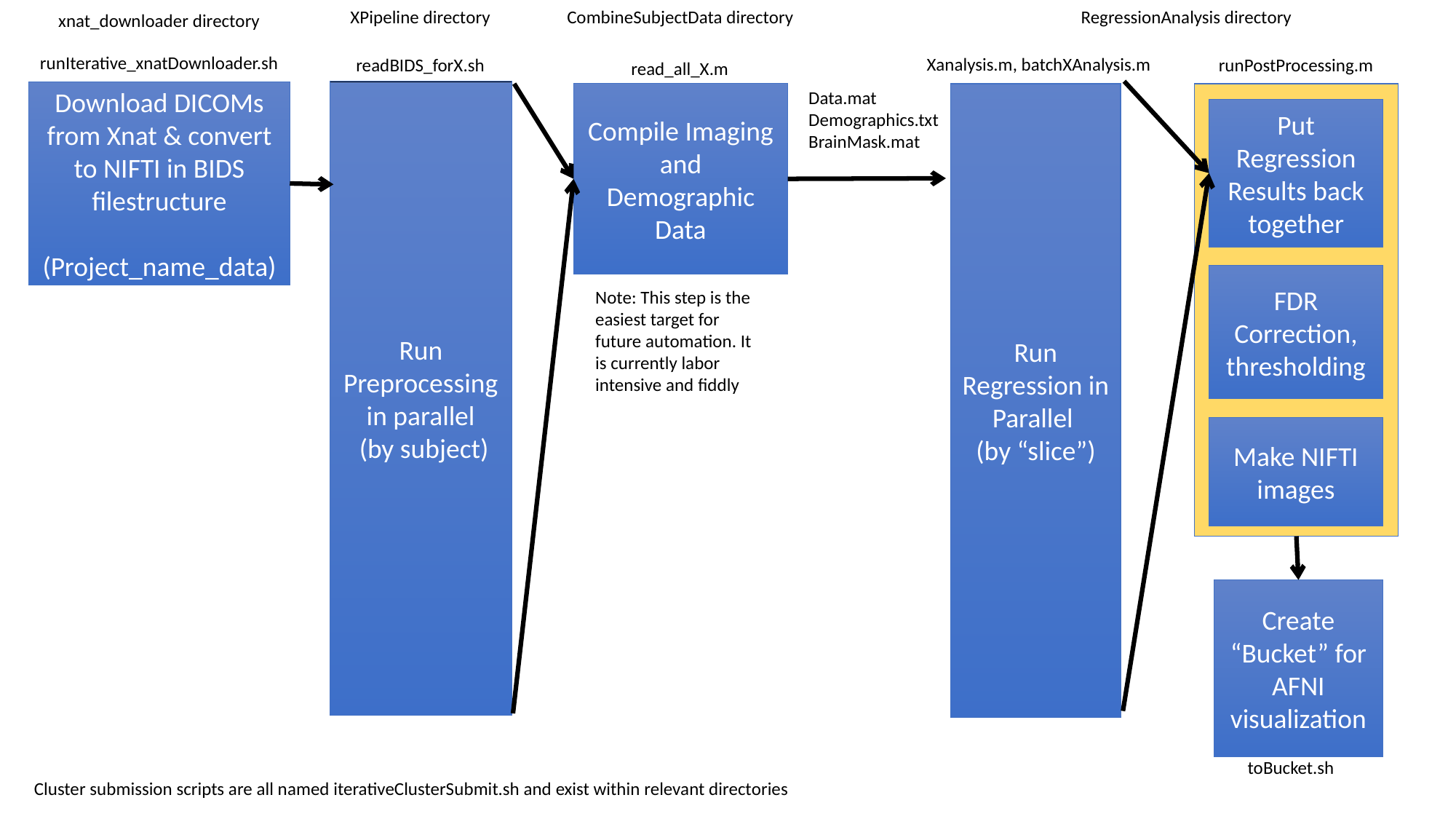

XPipeline directory
CombineSubjectData directory
RegressionAnalysis directory
xnat_downloader directory
runIterative_xnatDownloader.sh
Xanalysis.m, batchXAnalysis.m
readBIDS_forX.sh
runPostProcessing.m
read_all_X.m
Run Preprocessing in parallel
 (by subject)
Data.mat
Demographics.txt
BrainMask.mat
Download DICOMs from Xnat & convert to NIFTI in BIDS filestructure

(Project_name_data)

Compile Imaging and Demographic Data
Run Regression in Parallel
(by “slice”)
Put Regression Results back together
FDR Correction, thresholding
Note: This step is the easiest target for future automation. It is currently labor intensive and fiddly
Make NIFTI images
Create “Bucket” for AFNI visualization
toBucket.sh
Cluster submission scripts are all named iterativeClusterSubmit.sh and exist within relevant directories